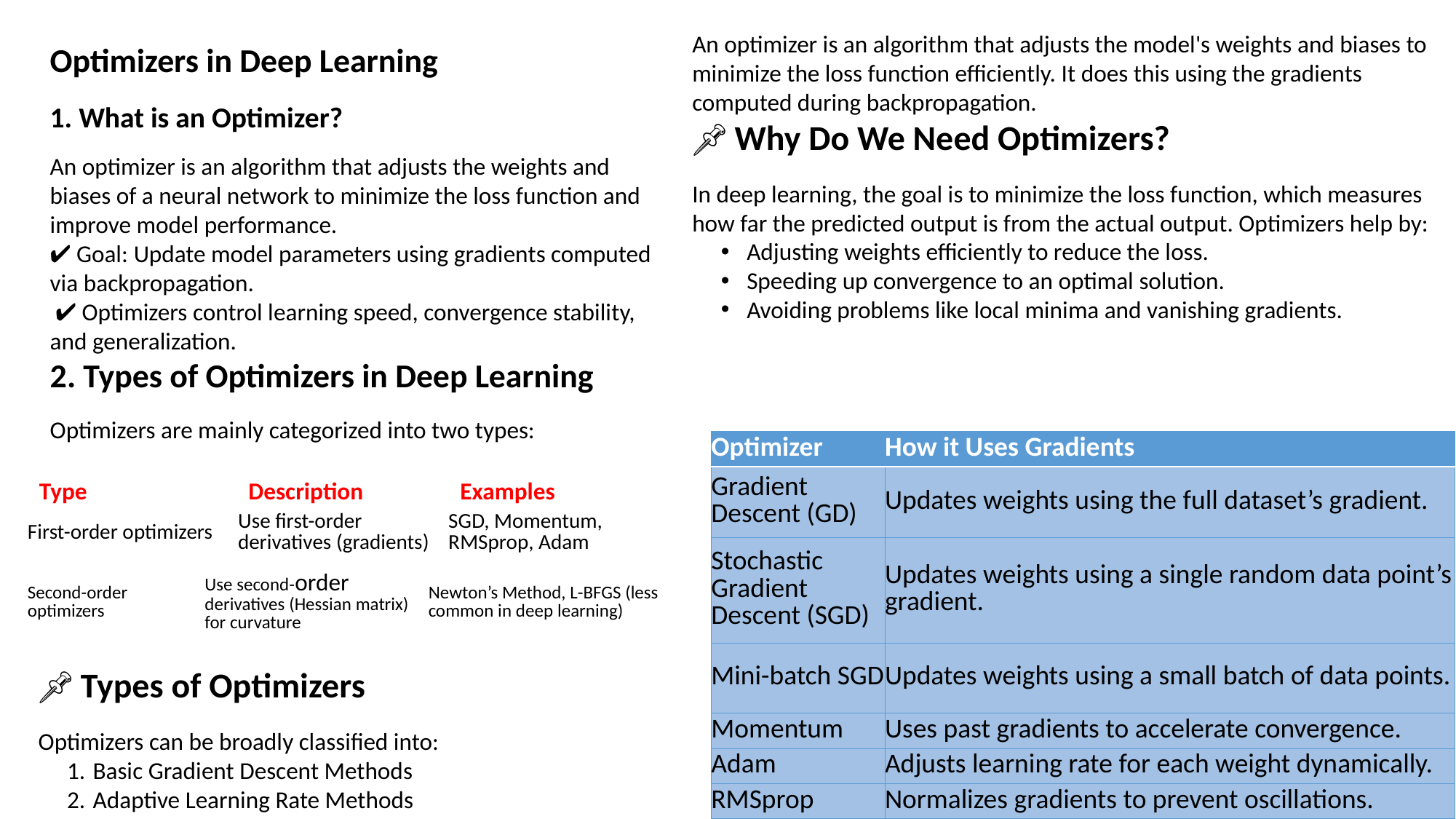

An optimizer is an algorithm that adjusts the model's weights and biases to minimize the loss function efficiently. It does this using the gradients computed during backpropagation.
📌 Why Do We Need Optimizers?
In deep learning, the goal is to minimize the loss function, which measures how far the predicted output is from the actual output. Optimizers help by:
Adjusting weights efficiently to reduce the loss.
Speeding up convergence to an optimal solution.
Avoiding problems like local minima and vanishing gradients.

Optimizers in Deep Learning
1. What is an Optimizer?
An optimizer is an algorithm that adjusts the weights and biases of a neural network to minimize the loss function and improve model performance.
✔ Goal: Update model parameters using gradients computed via backpropagation.
 ✔ Optimizers control learning speed, convergence stability, and generalization.
2. Types of Optimizers in Deep Learning
Optimizers are mainly categorized into two types:
| Optimizer | How it Uses Gradients |
| --- | --- |
| Gradient Descent (GD) | Updates weights using the full dataset’s gradient. |
| Stochastic Gradient Descent (SGD) | Updates weights using a single random data point’s gradient. |
| Mini-batch SGD | Updates weights using a small batch of data points. |
| Momentum | Uses past gradients to accelerate convergence. |
| Adam | Adjusts learning rate for each weight dynamically. |
| RMSprop | Normalizes gradients to prevent oscillations. |
| Type | Description | Examples |
| --- | --- | --- |
| First-order optimizers | Use first-order derivatives (gradients) | SGD, Momentum, RMSprop, Adam |
| --- | --- | --- |
| Second-order optimizers | Use second-order derivatives (Hessian matrix) for curvature | Newton’s Method, L-BFGS (less common in deep learning) |
| --- | --- | --- |
📌 Types of Optimizers
Optimizers can be broadly classified into:
Basic Gradient Descent Methods
Adaptive Learning Rate Methods